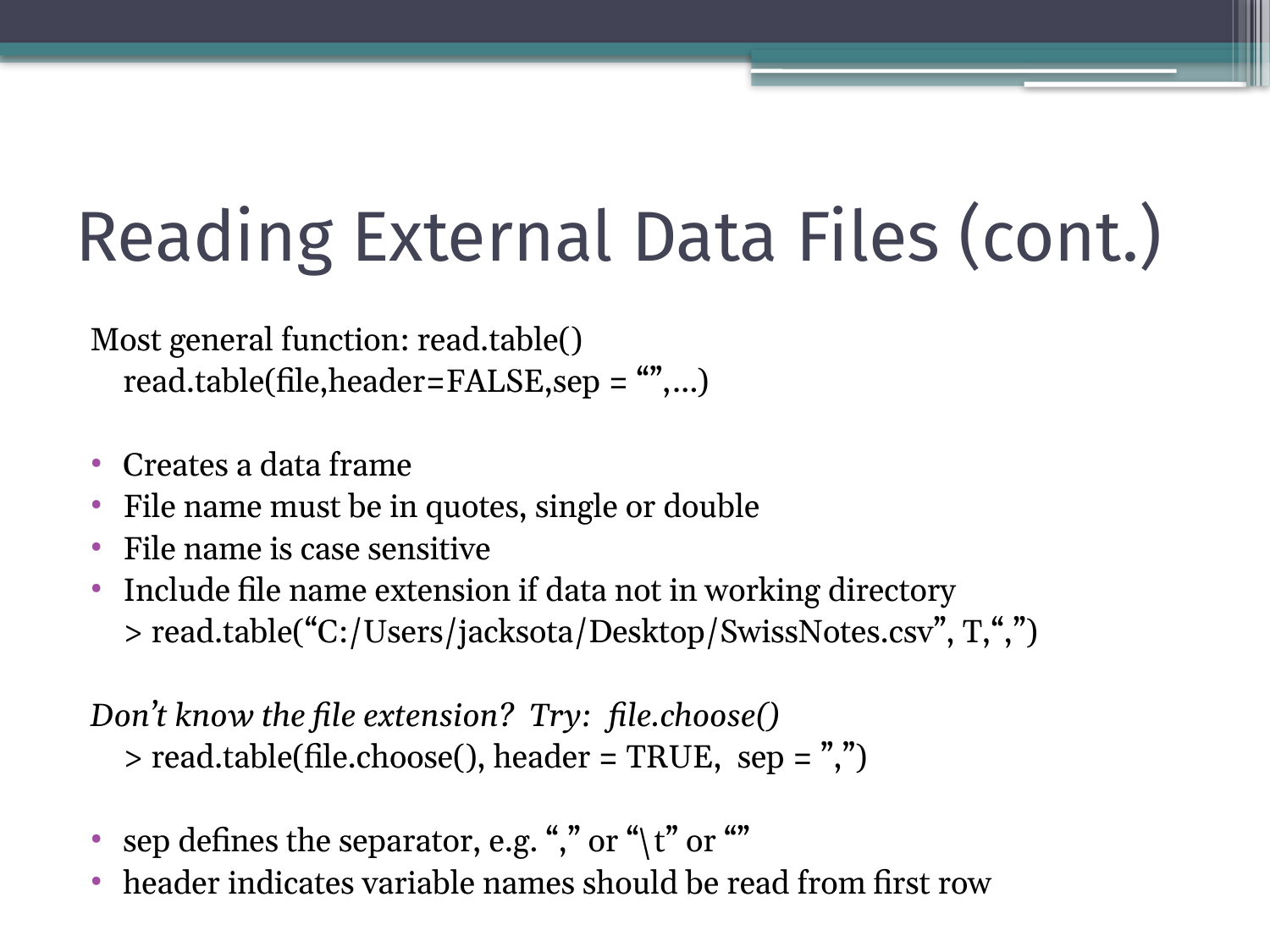

# Reading External Data Files (cont.)
Most general function: read.table()
	read.table(file,header=FALSE,sep = “”,…)

Creates a data frame
File name must be in quotes, single or double
File name is case sensitive
Include file name extension if data not in working directory
	> read.table(“C:/Users/jacksota/Desktop/SwissNotes.csv”, T,“,”)

Don’t know the file extension?  Try:  file.choose()
	> read.table(file.choose(), header = TRUE,  sep = ”,”)

sep defines the separator, e.g. “,” or “\t” or “”
header indicates variable names should be read from first row